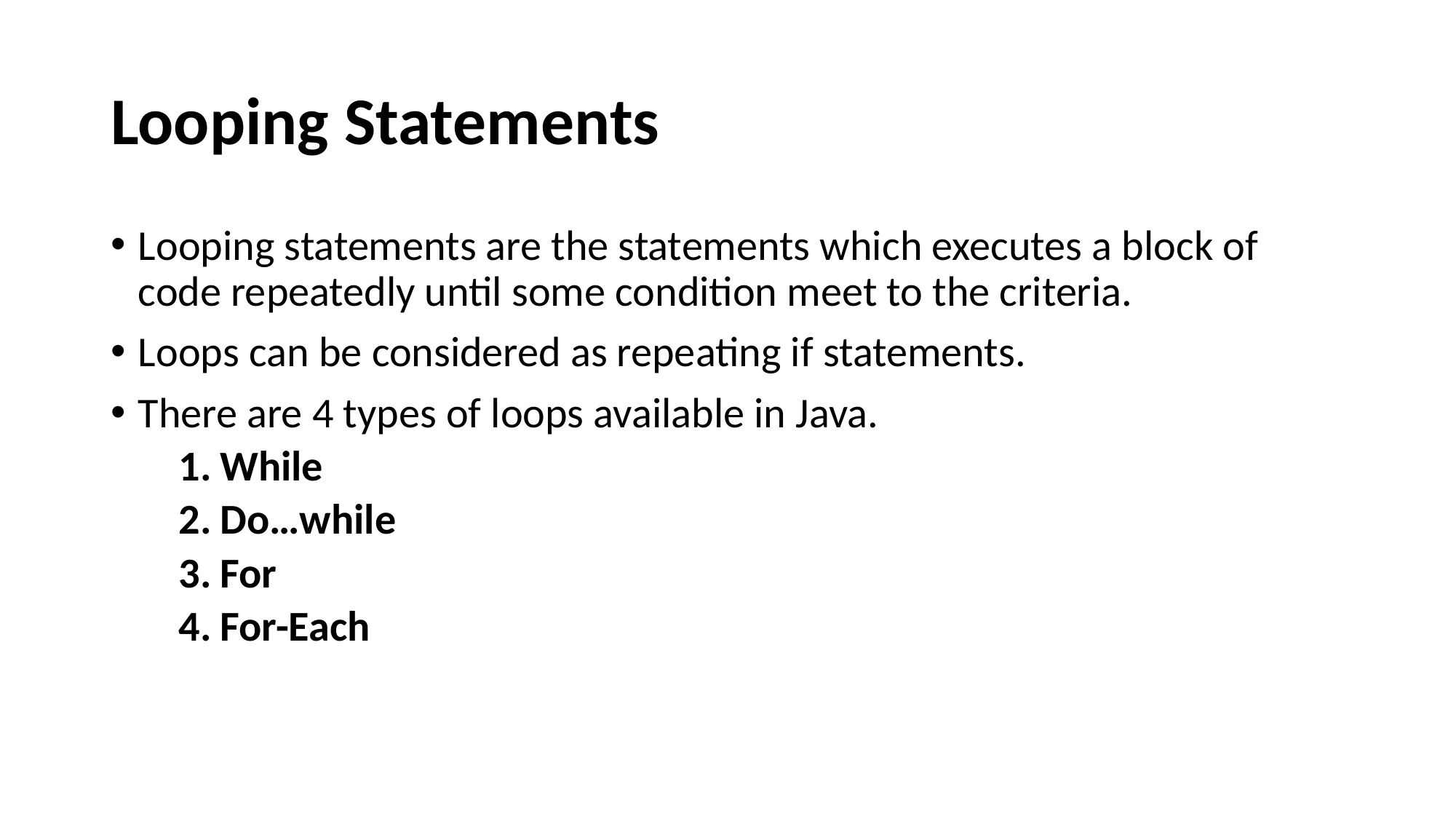

# Looping Statements
Looping statements are the statements which executes a block of code repeatedly until some condition meet to the criteria.
Loops can be considered as repeating if statements.
There are 4 types of loops available in Java.
While
Do…while
For
For-Each

92